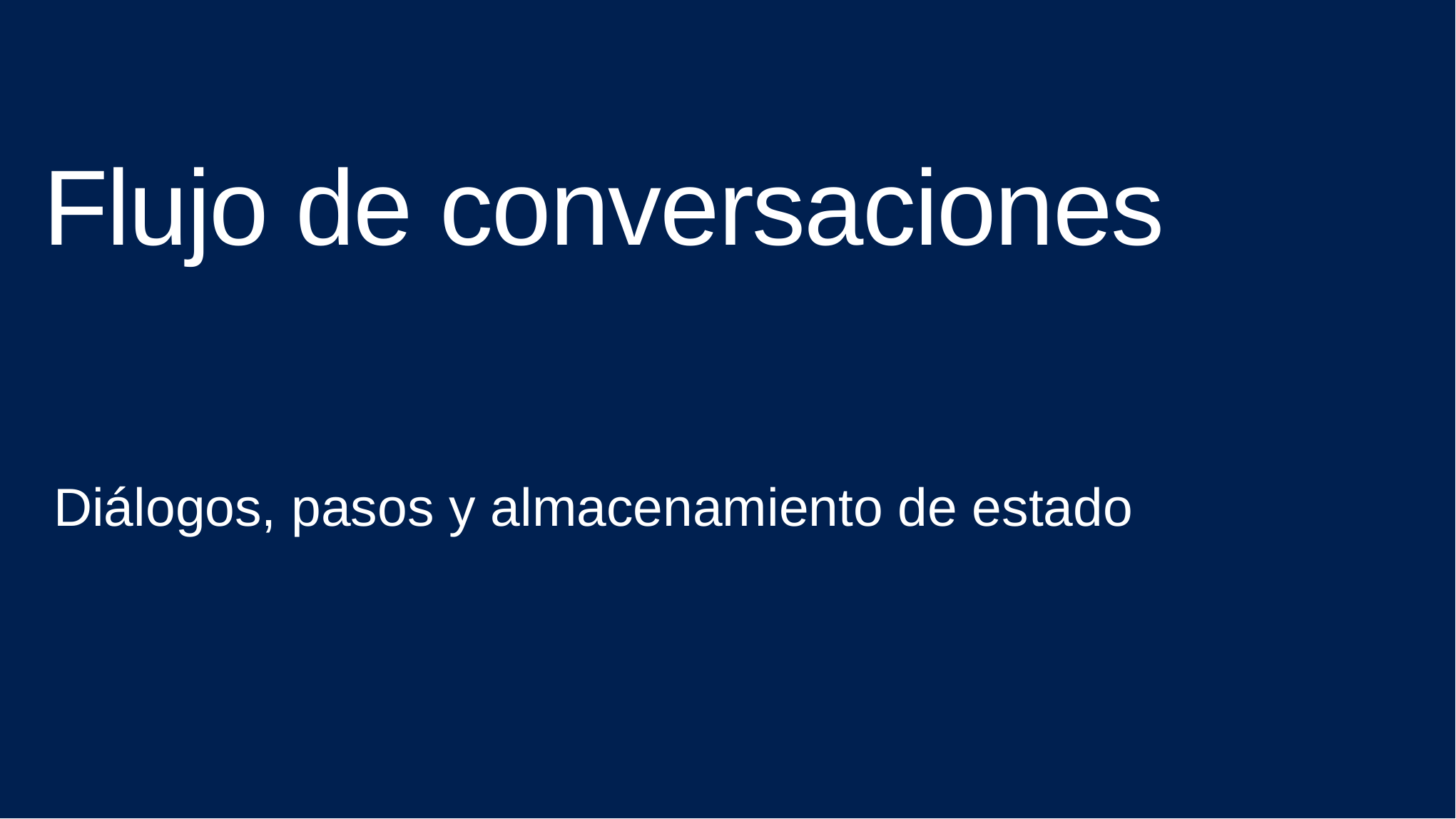

# Flujo de conversaciones
Diálogos, pasos y almacenamiento de estado